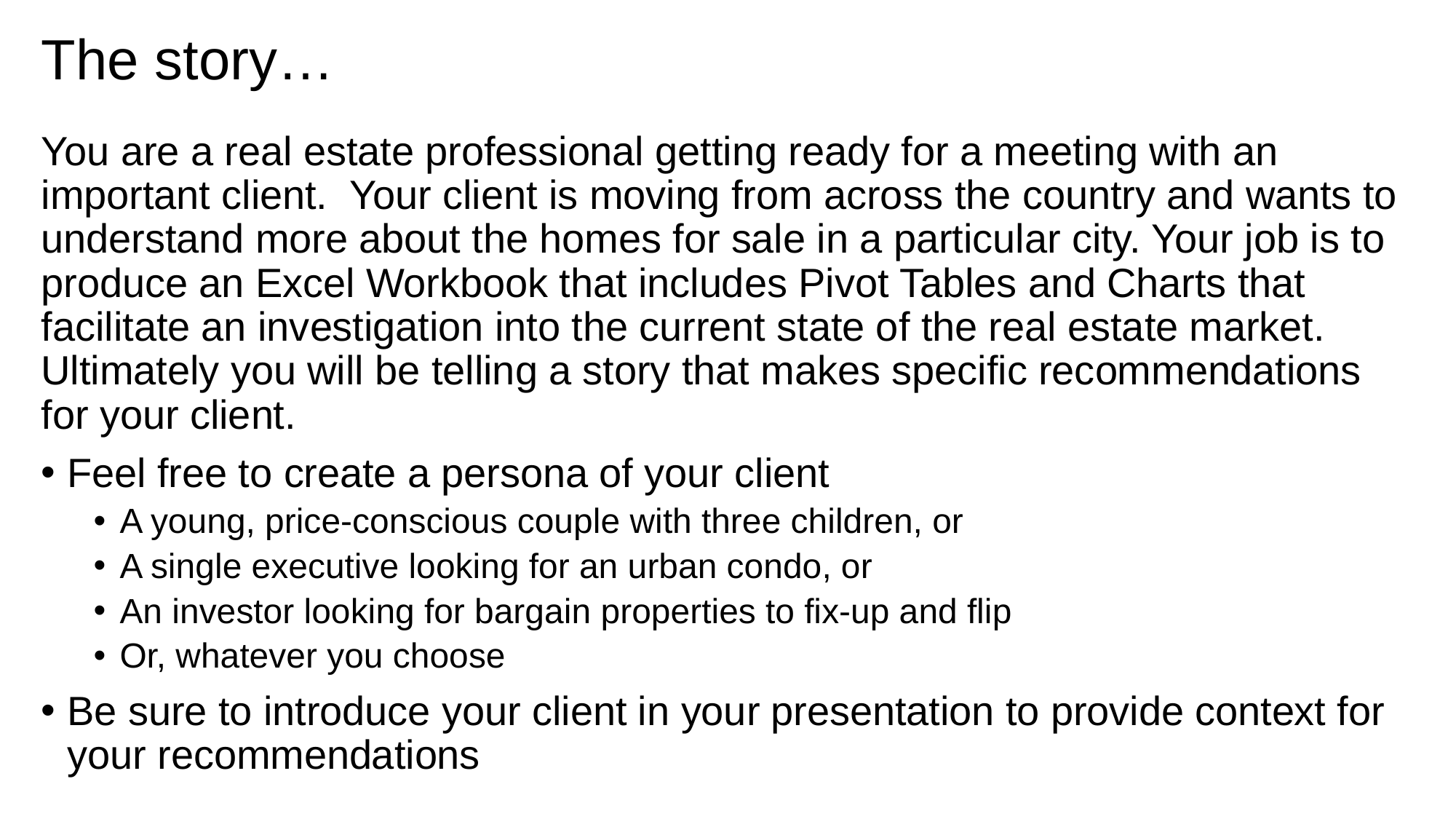

# The story…
You are a real estate professional getting ready for a meeting with an important client.  Your client is moving from across the country and wants to understand more about the homes for sale in a particular city. Your job is to produce an Excel Workbook that includes Pivot Tables and Charts that facilitate an investigation into the current state of the real estate market.  Ultimately you will be telling a story that makes specific recommendations for your client.
Feel free to create a persona of your client
A young, price-conscious couple with three children, or
A single executive looking for an urban condo, or
An investor looking for bargain properties to fix-up and flip
Or, whatever you choose
Be sure to introduce your client in your presentation to provide context for your recommendations